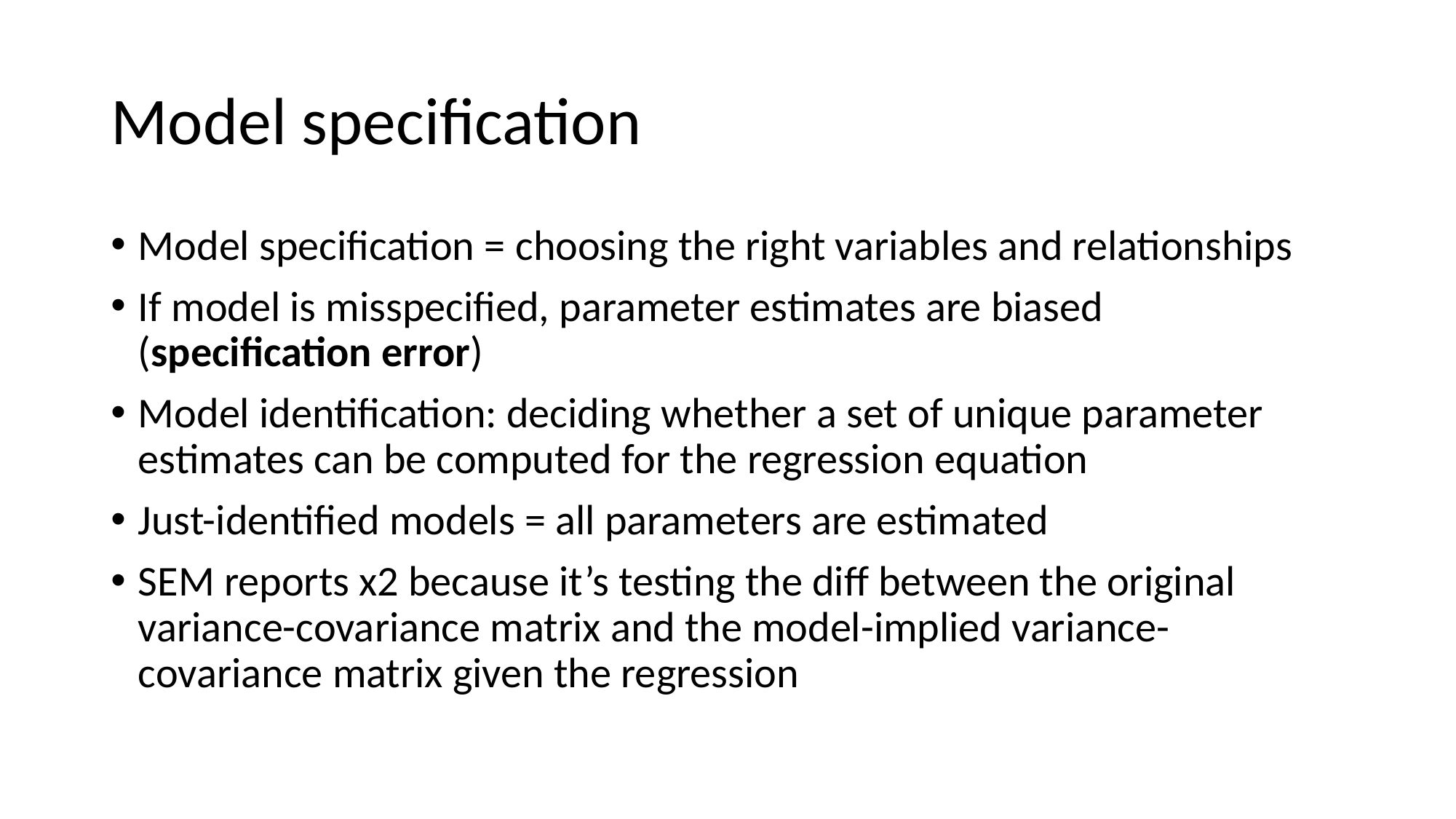

# Model specification
Model specification = choosing the right variables and relationships
If model is misspecified, parameter estimates are biased (specification error)
Model identification: deciding whether a set of unique parameter estimates can be computed for the regression equation
Just-identified models = all parameters are estimated
SEM reports x2 because it’s testing the diff between the original variance-covariance matrix and the model-implied variance-covariance matrix given the regression